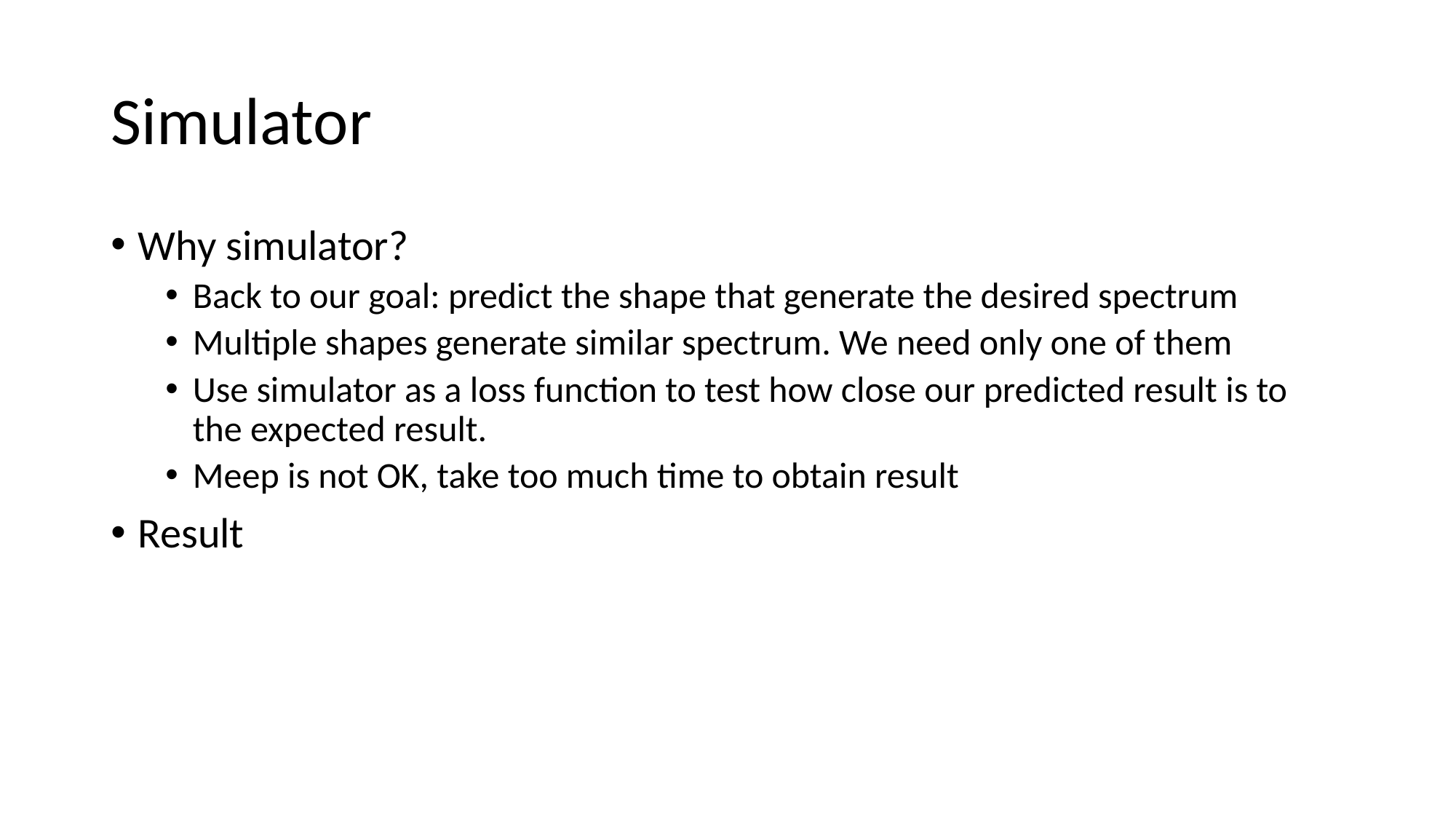

# Simulator
Why simulator?
Back to our goal: predict the shape that generate the desired spectrum
Multiple shapes generate similar spectrum. We need only one of them
Use simulator as a loss function to test how close our predicted result is to the expected result.
Meep is not OK, take too much time to obtain result
Result